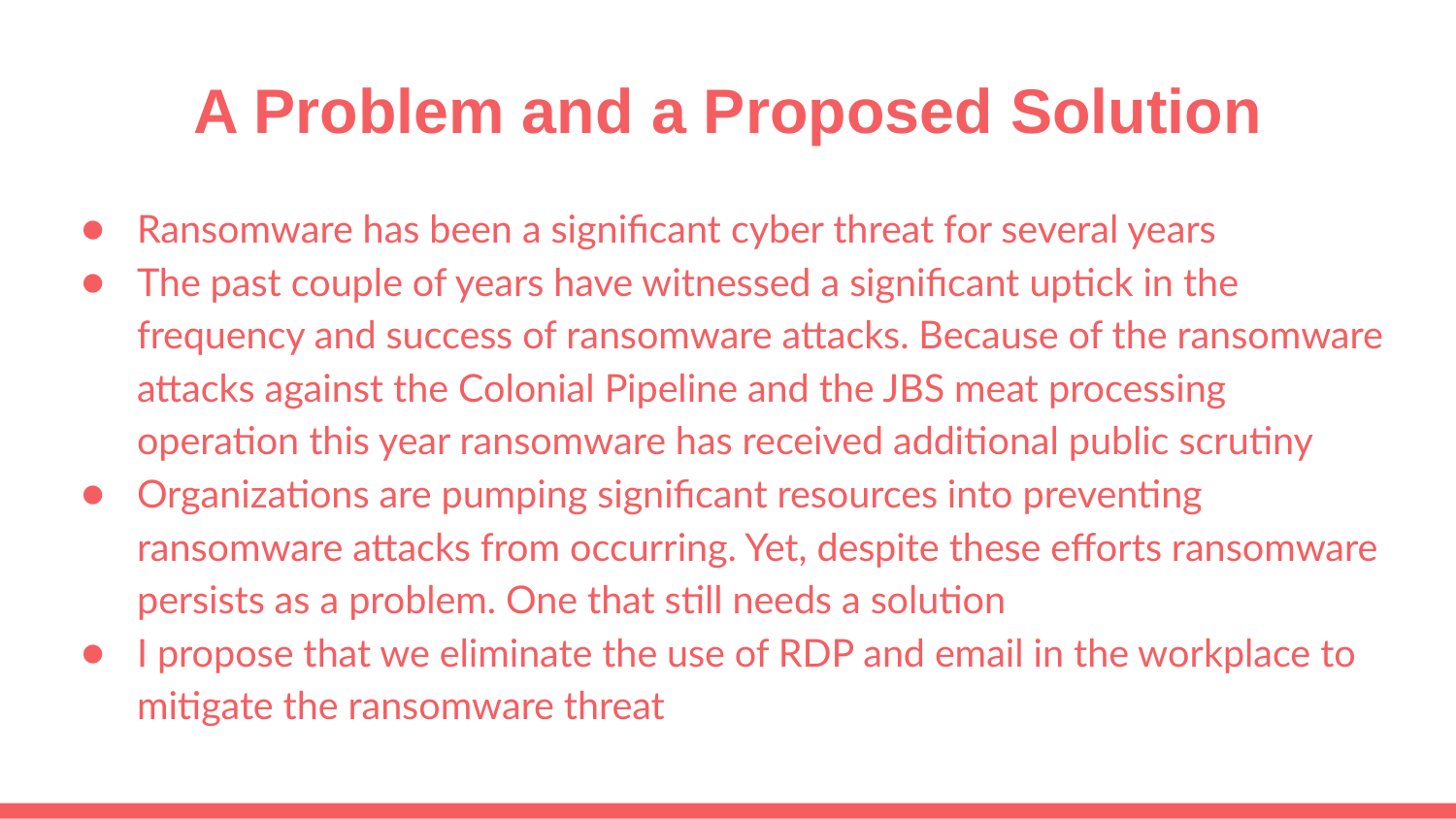

# A Problem and a Proposed Solution
Ransomware has been a significant cyber threat for several years
The past couple of years have witnessed a significant uptick in the frequency and success of ransomware attacks. Because of the ransomware attacks against the Colonial Pipeline and the JBS meat processing operation this year ransomware has received additional public scrutiny
Organizations are pumping significant resources into preventing ransomware attacks from occurring. Yet, despite these efforts ransomware persists as a problem. One that still needs a solution
I propose that we eliminate the use of RDP and email in the workplace to mitigate the ransomware threat